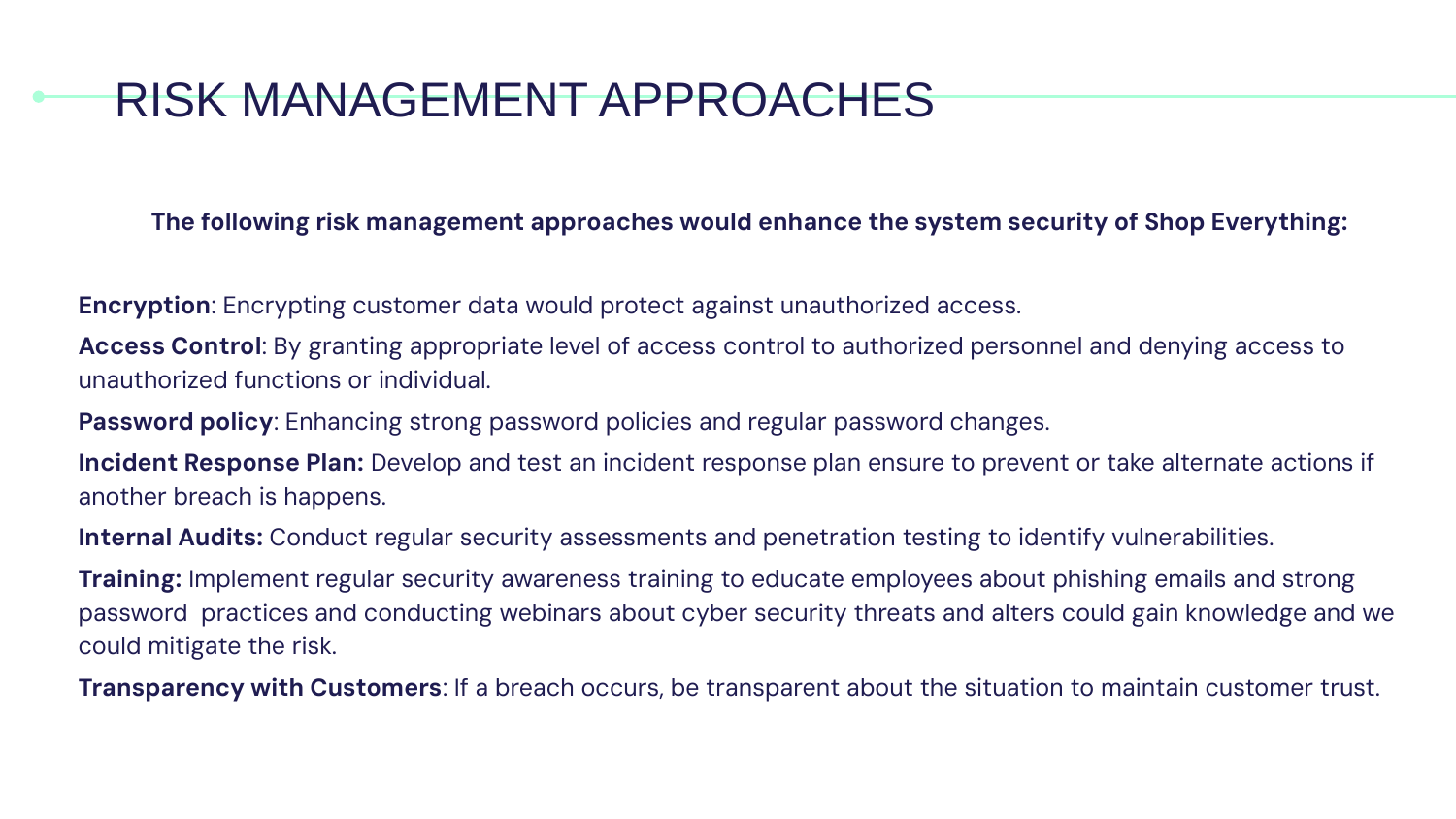

# RISK MANAGEMENT APPROACHES
The following risk management approaches would enhance the system security of Shop Everything:

Encryption: Encrypting customer data would protect against unauthorized access.
Access Control: By granting appropriate level of access control to authorized personnel and denying access to unauthorized functions or individual.
Password policy: Enhancing strong password policies and regular password changes.
Incident Response Plan: Develop and test an incident response plan ensure to prevent or take alternate actions if another breach is happens.
Internal Audits: Conduct regular security assessments and penetration testing to identify vulnerabilities.
Training: Implement regular security awareness training to educate employees about phishing emails and strong password  practices and conducting webinars about cyber security threats and alters could gain knowledge and we could mitigate the risk.
Transparency with Customers: If a breach occurs, be transparent about the situation to maintain customer trust.